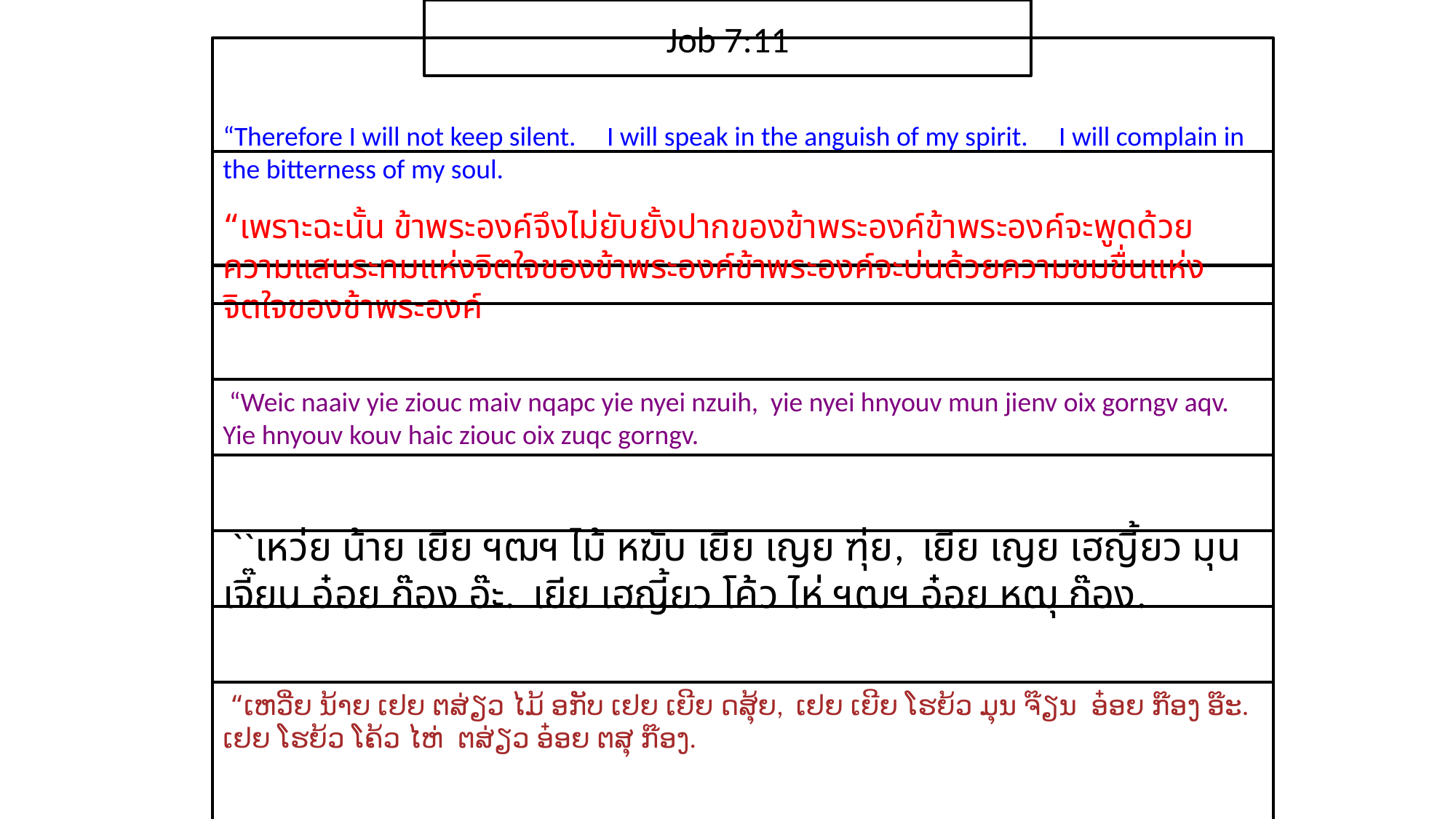

Job 7:11
“Therefore I will not keep silent.     I will speak in the anguish of my spirit.     I will complain in the bitterness of my soul.
“เพราะ​ฉะนั้น ข้า​พระ​องค์​จึง​ไม่​ยับยั้ง​ปาก​ของ​ข้า​พระ​องค์ข้า​พระ​องค์​จะ​พูด​ด้วย​ความ​แสน​ระทม​แห่ง​จิตใจ​ของ​ข้า​พระ​องค์ข้า​พระ​องค์​จะ​บ่น​ด้วย​ความ​ขม​ขื่น​แห่ง​จิตใจ​ของ​ข้า​พระ​องค์
 “Weic naaiv yie ziouc maiv nqapc yie nyei nzuih,  yie nyei hnyouv mun jienv oix gorngv aqv.  Yie hnyouv kouv haic ziouc oix zuqc gorngv.
 ``เหว่ย น้าย เยีย ฯฒฯ ไม้ หฆับ เยีย เญย ฑุ่ย,  เยีย เญย เฮญี้ยว มุน เจี๊ยน อ๋อย ก๊อง อ๊ะ.  เยีย เฮญี้ยว โค้ว ไห่ ฯฒฯ อ๋อย หฒุ ก๊อง.
 “ເຫວີ່ຍ ນ້າຍ ເຢຍ ຕສ່ຽວ ໄມ້ ອກັບ ເຢຍ ເຍີຍ ດສຸ້ຍ,  ເຢຍ ເຍີຍ ໂຮຍ້ວ ມຸນ ຈ໊ຽນ  ອ໋ອຍ ກ໊ອງ ອ໊ະ.  ເຢຍ ໂຮຍ້ວ ໂຄ້ວ ໄຫ່  ຕສ່ຽວ ອ໋ອຍ ຕສຸ ກ໊ອງ.